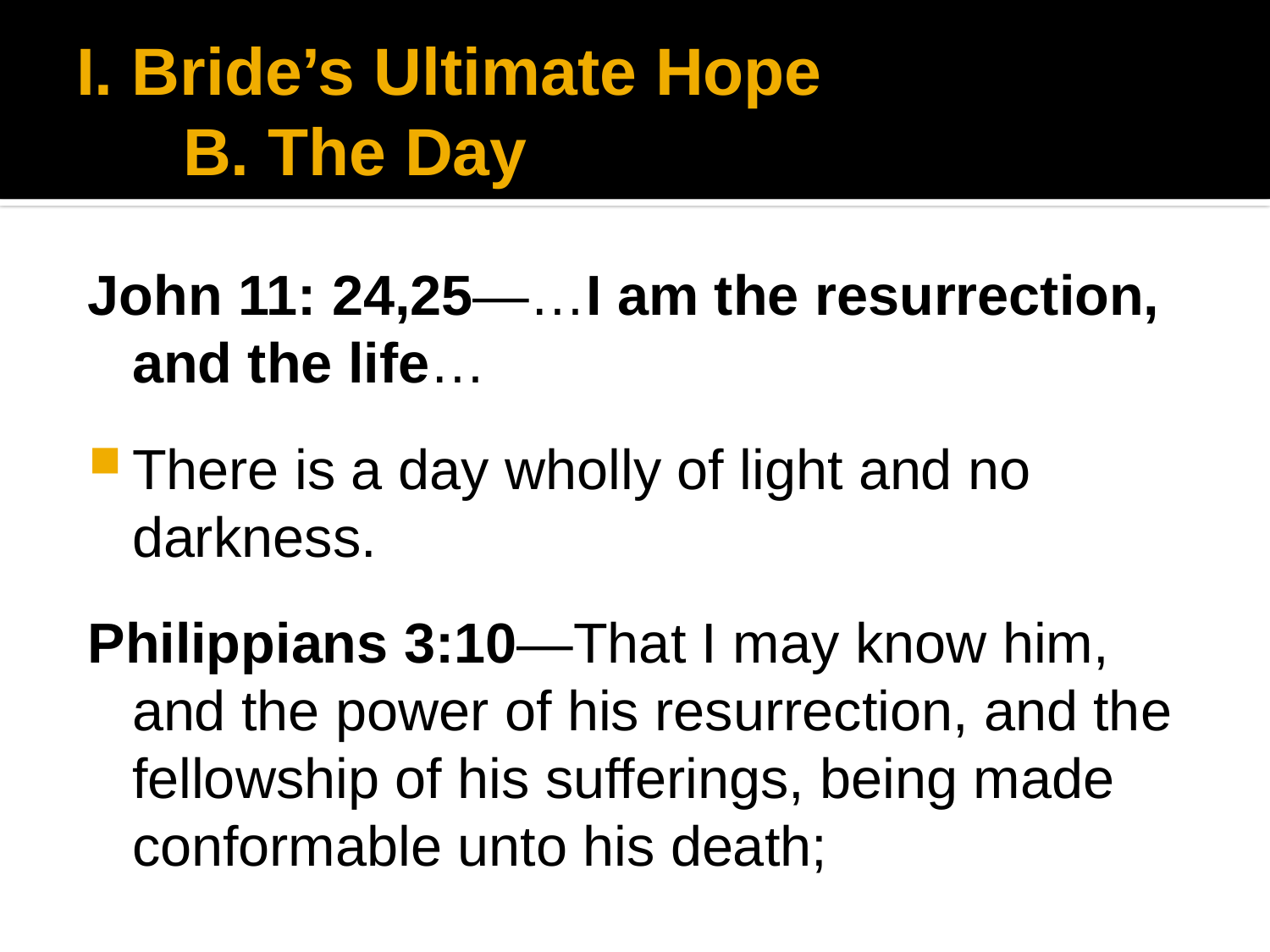

# I. Bride’s Ultimate Hope B. The Day
John 11: 24,25—…I am the resurrection, and the life…

There is a day wholly of light and no darkness.

Philippians 3:10—That I may know him, and the power of his resurrection, and the fellowship of his sufferings, being made conformable unto his death;